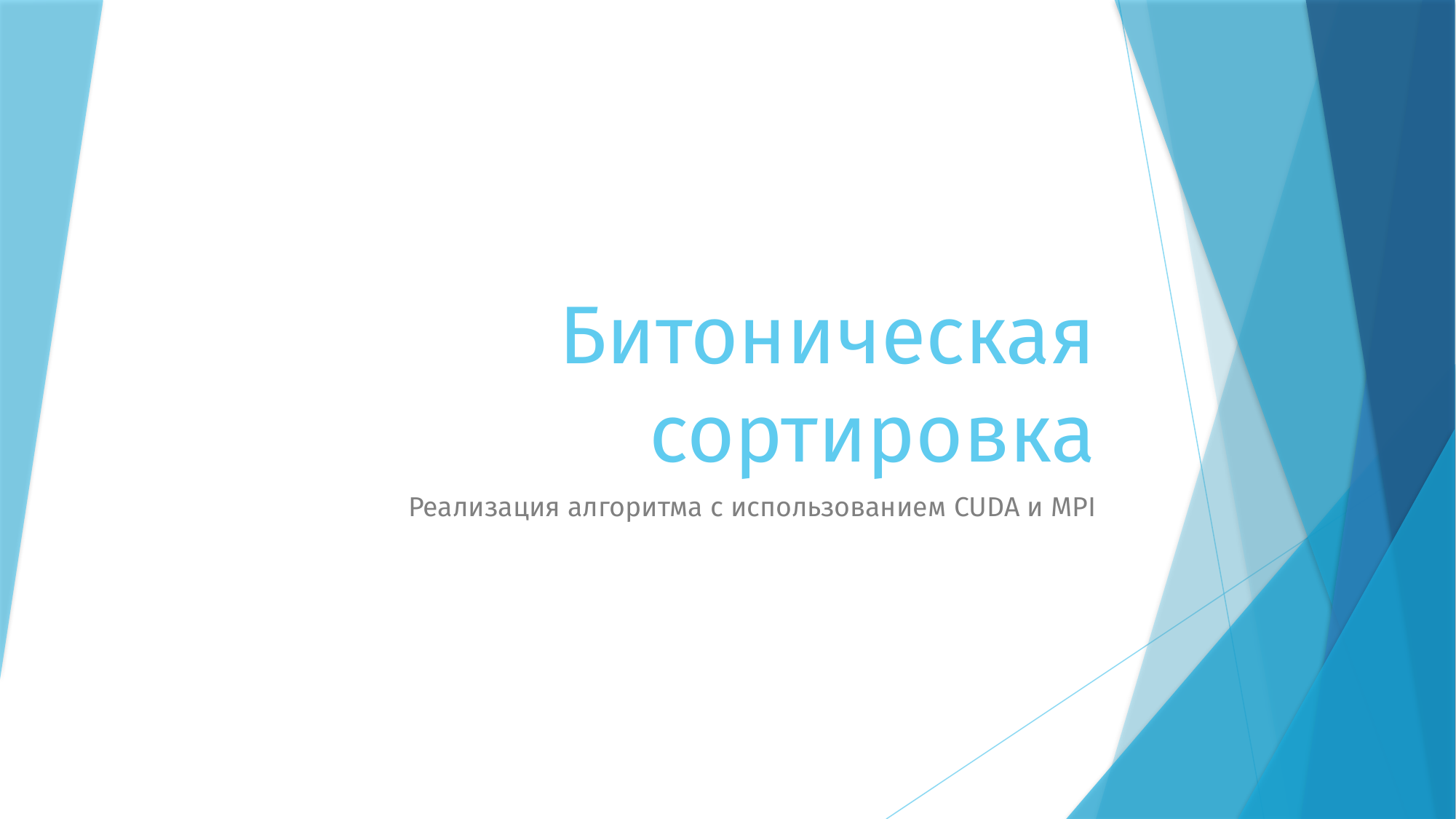

# Битоническая сортировка
Реализация алгоритма с использованием CUDA и MPI